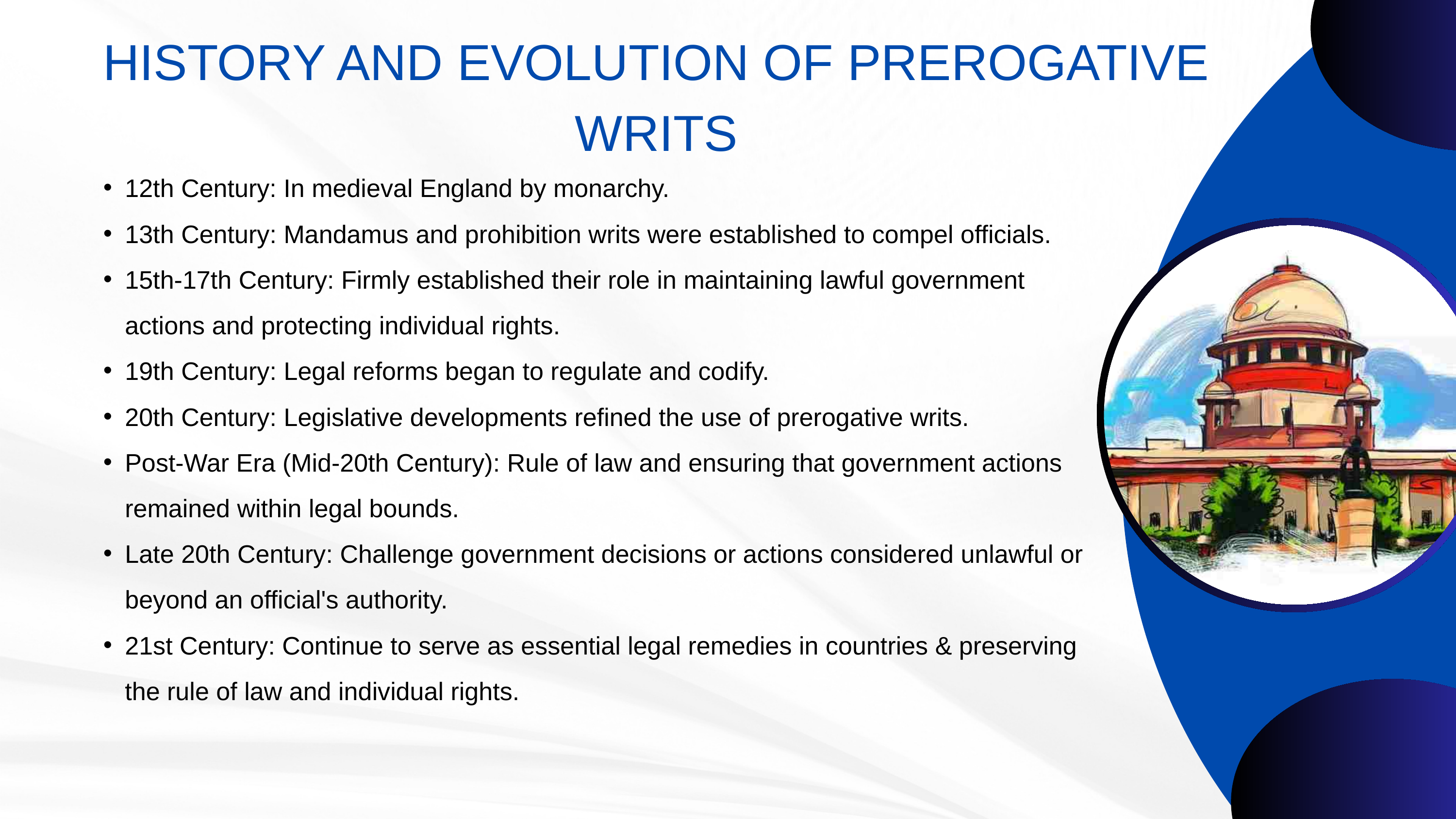

HISTORY AND EVOLUTION OF PREROGATIVE WRITS
12th Century: In medieval England by monarchy.
13th Century: Mandamus and prohibition writs were established to compel officials.
15th-17th Century: Firmly established their role in maintaining lawful government actions and protecting individual rights.
19th Century: Legal reforms began to regulate and codify.
20th Century: Legislative developments refined the use of prerogative writs.
Post-War Era (Mid-20th Century): Rule of law and ensuring that government actions remained within legal bounds.
Late 20th Century: Challenge government decisions or actions considered unlawful or beyond an official's authority.
21st Century: Continue to serve as essential legal remedies in countries & preserving the rule of law and individual rights.